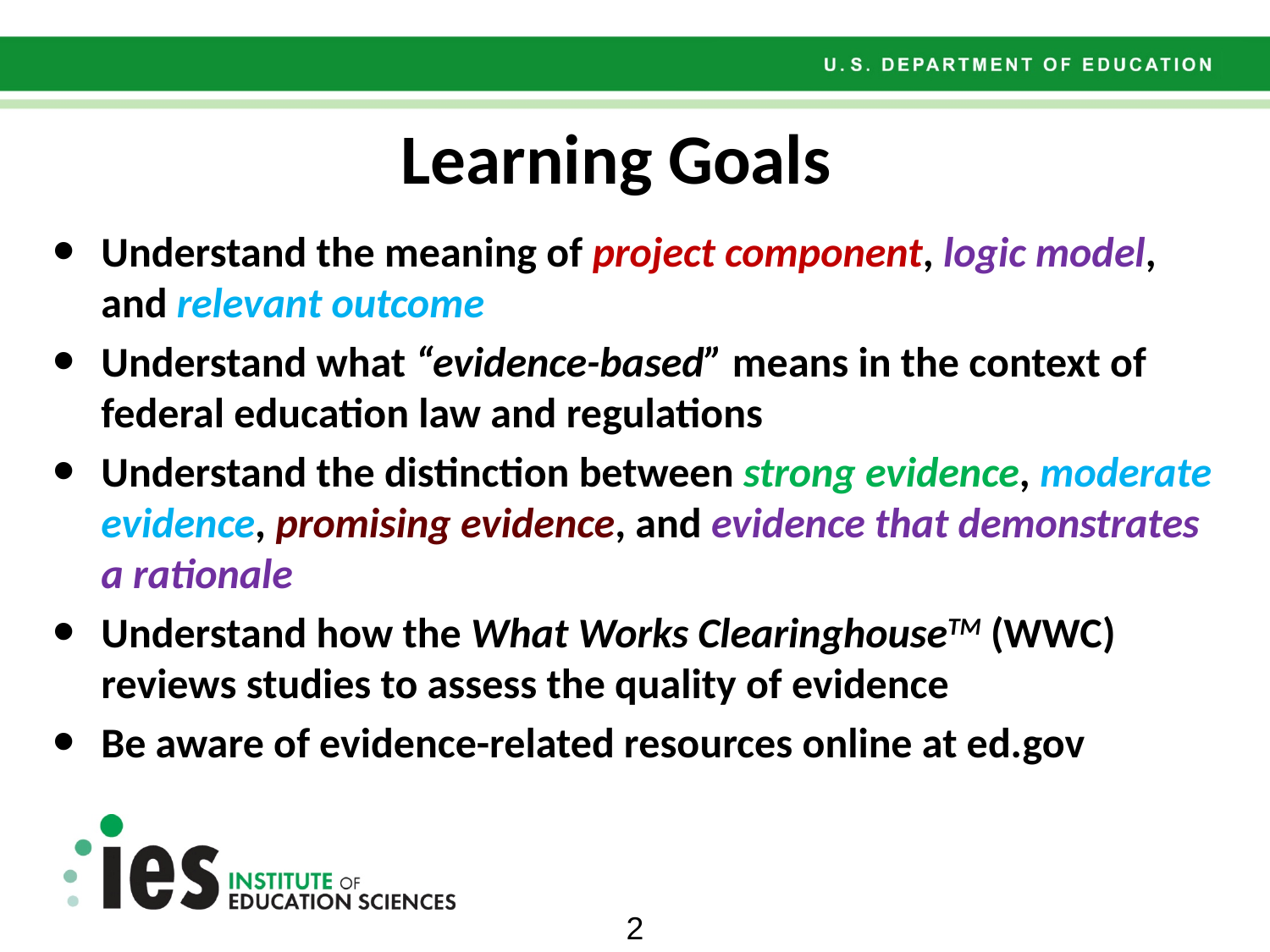

# Learning Goals
Understand the meaning of project component, logic model, and relevant outcome
Understand what “evidence-based” means in the context of federal education law and regulations
Understand the distinction between strong evidence, moderate evidence, promising evidence, and evidence that demonstrates a rationale
Understand how the What Works ClearinghouseTM (WWC) reviews studies to assess the quality of evidence
Be aware of evidence-related resources online at ed.gov

2